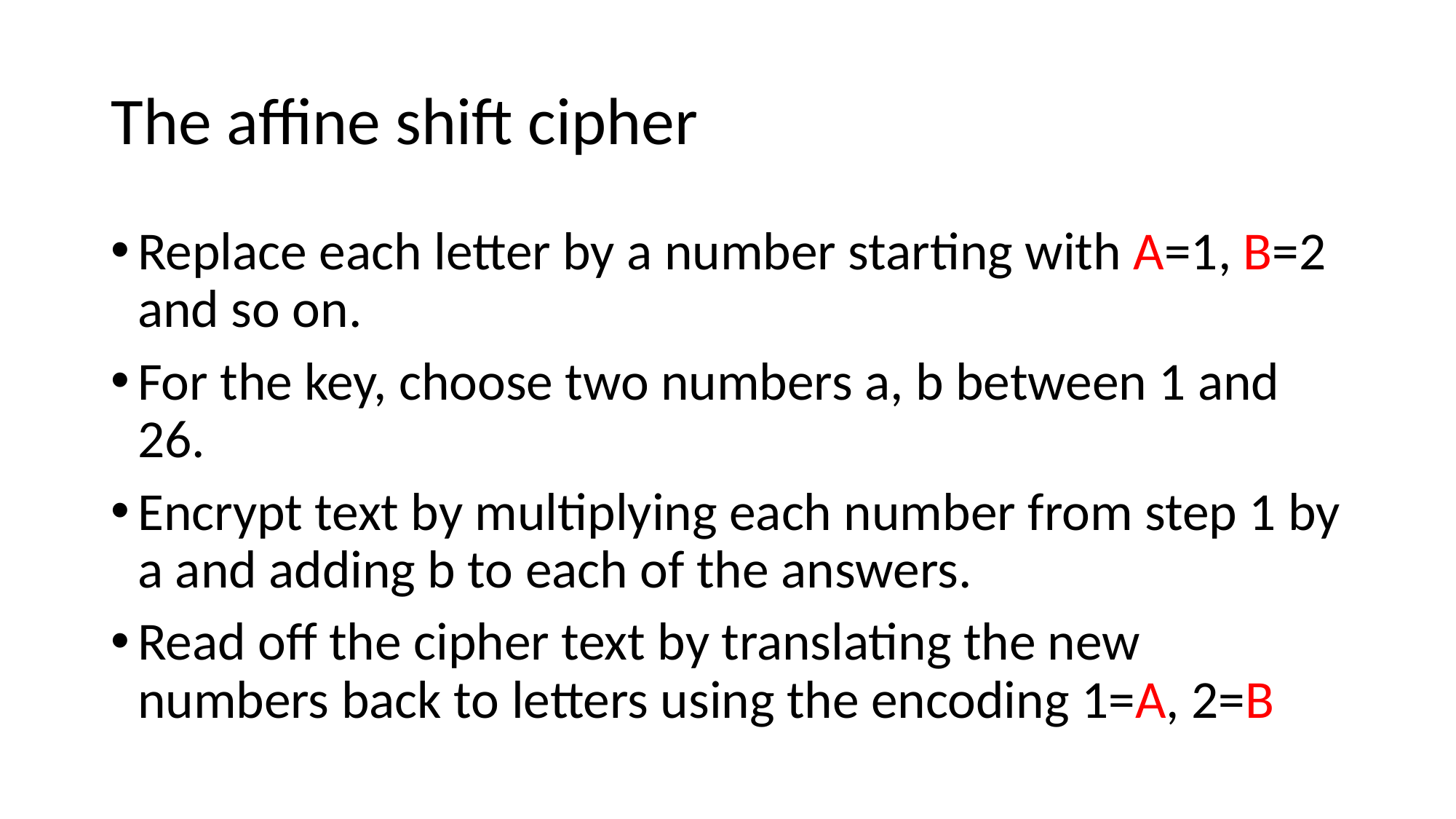

# The affine shift cipher
Replace each letter by a number starting with A=1, B=2 and so on.
For the key, choose two numbers a, b between 1 and 26.
Encrypt text by multiplying each number from step 1 by a and adding b to each of the answers.
Read off the cipher text by translating the new numbers back to letters using the encoding 1=A, 2=B